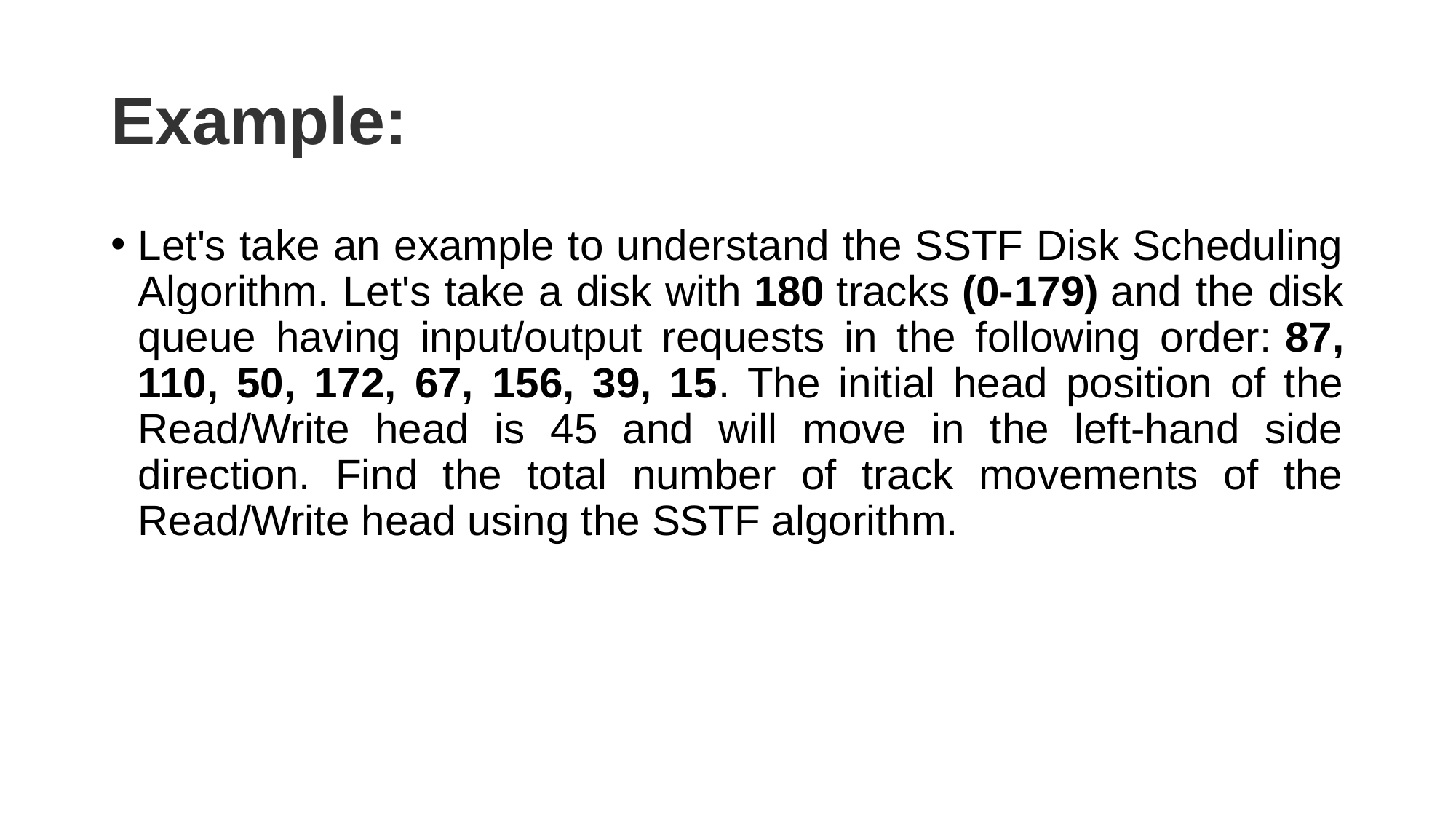

# Example:
Let's take an example to understand the SSTF Disk Scheduling Algorithm. Let's take a disk with 180 tracks (0-179) and the disk queue having input/output requests in the following order: 87, 110, 50, 172, 67, 156, 39, 15. The initial head position of the Read/Write head is 45 and will move in the left-hand side direction. Find the total number of track movements of the Read/Write head using the SSTF algorithm.